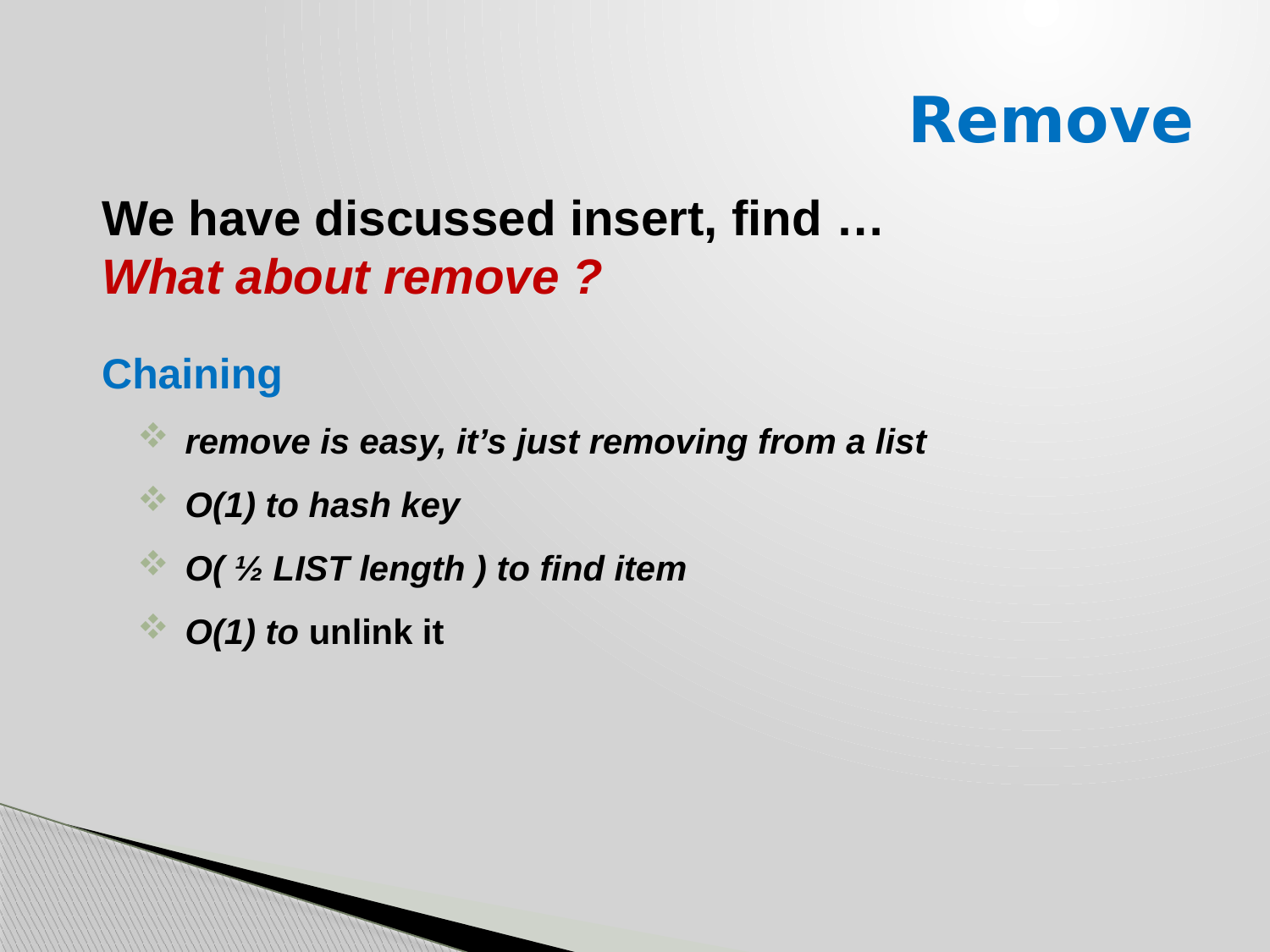

# Remove
We have discussed insert, find …
What about remove ?

Chaining
remove is easy, it’s just removing from a list
O(1) to hash key
O( ½ LIST length ) to find item
O(1) to unlink it